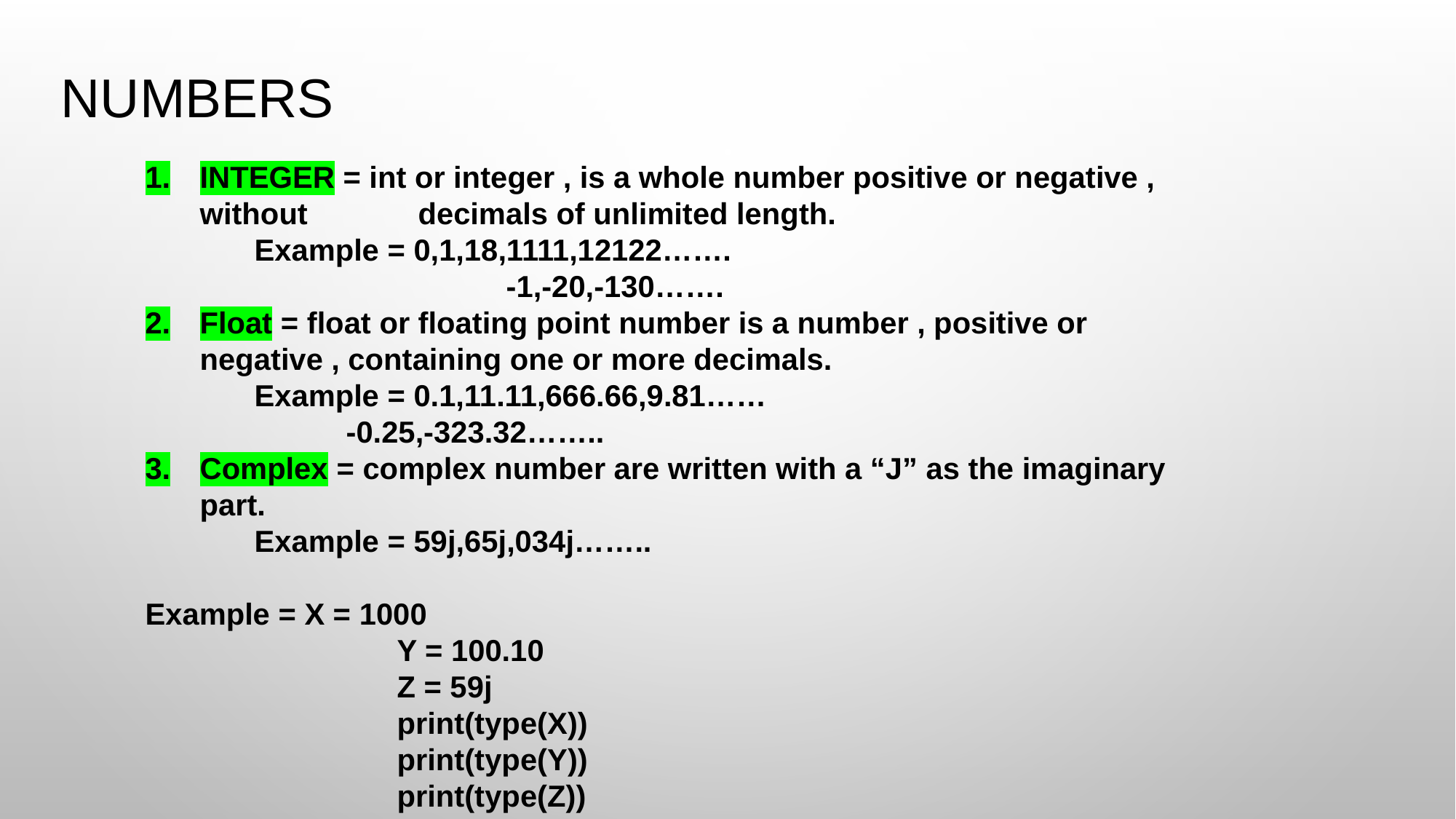

# Numbers
INTEGER = int or integer , is a whole number positive or negative , without 	decimals of unlimited length.
	Example = 0,1,18,1111,12122…….
			    -1,-20,-130…….
Float = float or floating point number is a number , positive or negative , containing one or more decimals.
 	Example = 0.1,11.11,666.66,9.81……
                        -0.25,-323.32……..
Complex = complex number are written with a “J” as the imaginary part.
	Example = 59j,65j,034j……..

Example = X = 1000
		    Y = 100.10
		    Z = 59j
		    print(type(X))
		    print(type(Y))
		    print(type(Z))